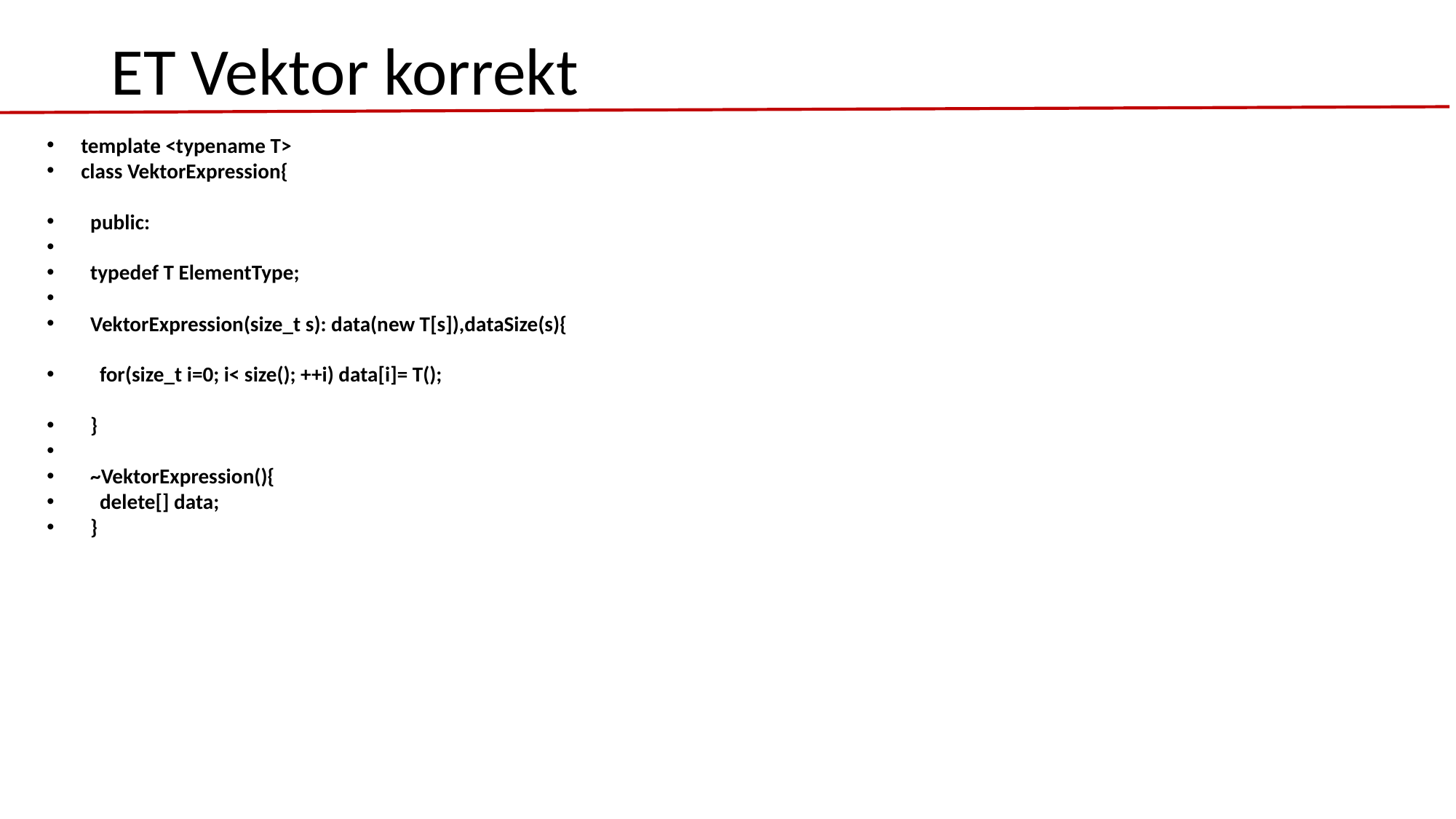

# ET Vektor korrekt
template <typename T>
class VektorExpression{

  public:

  typedef T ElementType;

  VektorExpression(size_t s): data(new T[s]),dataSize(s){

    for(size_t i=0; i< size(); ++i) data[i]= T();

  }

  ~VektorExpression(){
    delete[] data;
  }